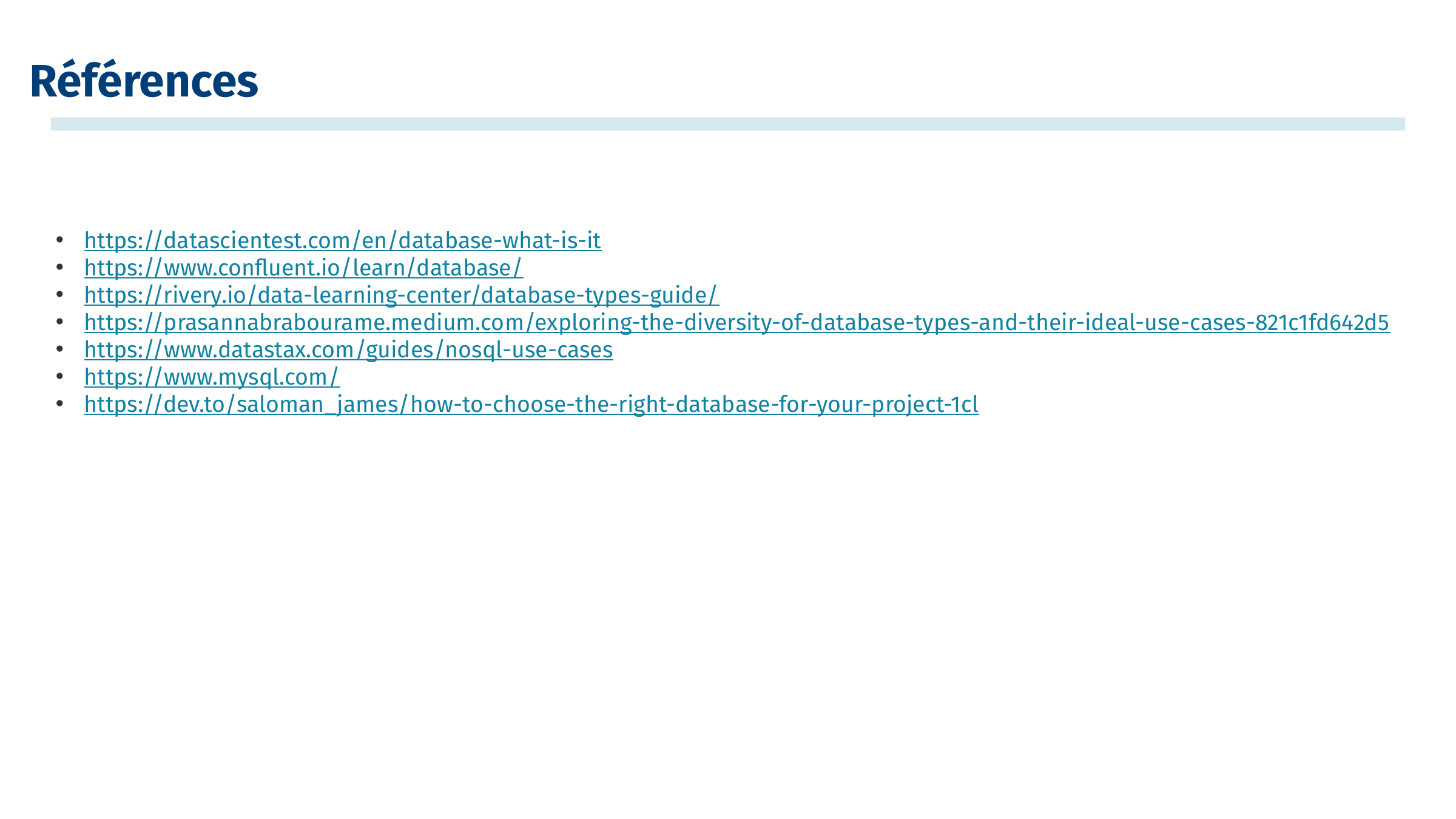

# Références
https://datascientest.com/en/database-what-is-it
https://www.confluent.io/learn/database/
https://rivery.io/data-learning-center/database-types-guide/
https://prasannabrabourame.medium.com/exploring-the-diversity-of-database-types-and-their-ideal-use-cases-821c1fd642d5
https://www.datastax.com/guides/nosql-use-cases
https://www.mysql.com/
https://dev.to/saloman_james/how-to-choose-the-right-database-for-your-project-1cl